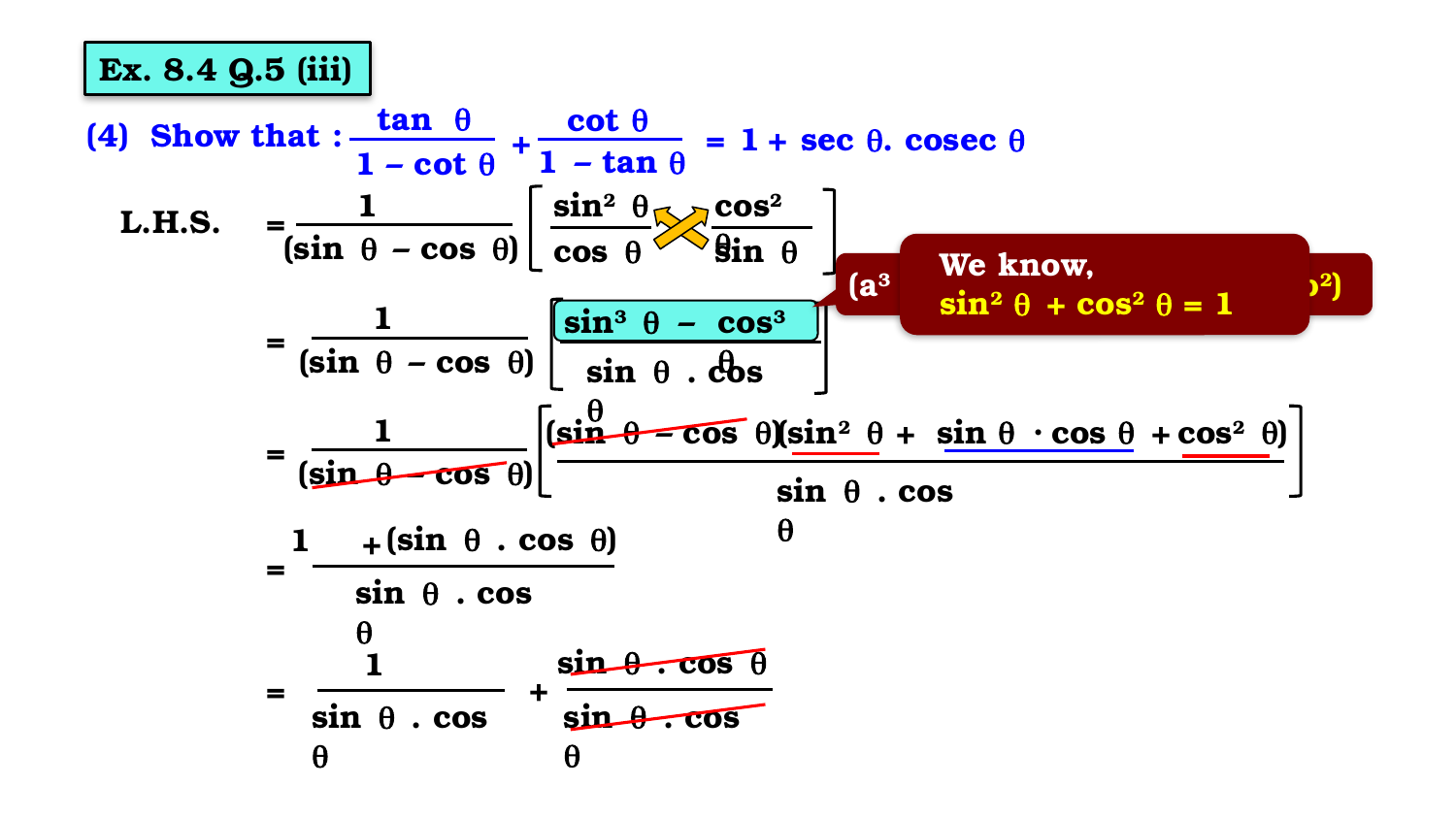

Ex. 8.4 Q.5 (iii)
tan  θ
cot θ
(4)  Show that :
=
1
+
sec θ. cosec θ
+
1 – tan θ
1 – cot θ
1
sin2 θ
cos2 θ

L.H.S.
=
–

(sin θ – cos θ)
cos θ
sin θ

We know,
sin2 θ + cos2 θ = 1

(a3 – b3) =
(a – b) (a2 + ab + b2)
?
1
cos3 θ
sin3 θ
–

=
(sin θ – cos θ)
sin θ . cos θ
.
1
(sin θ – cos θ)
(sin2 θ
+
sin θ
cos θ
+
cos2 θ)

=
(sin θ – cos θ)
sin θ . cos θ
(sin θ . cos θ)
1
+
=
sin θ . cos θ
sin θ . cos θ
1
+
=
sin θ . cos θ
sin θ . cos θ